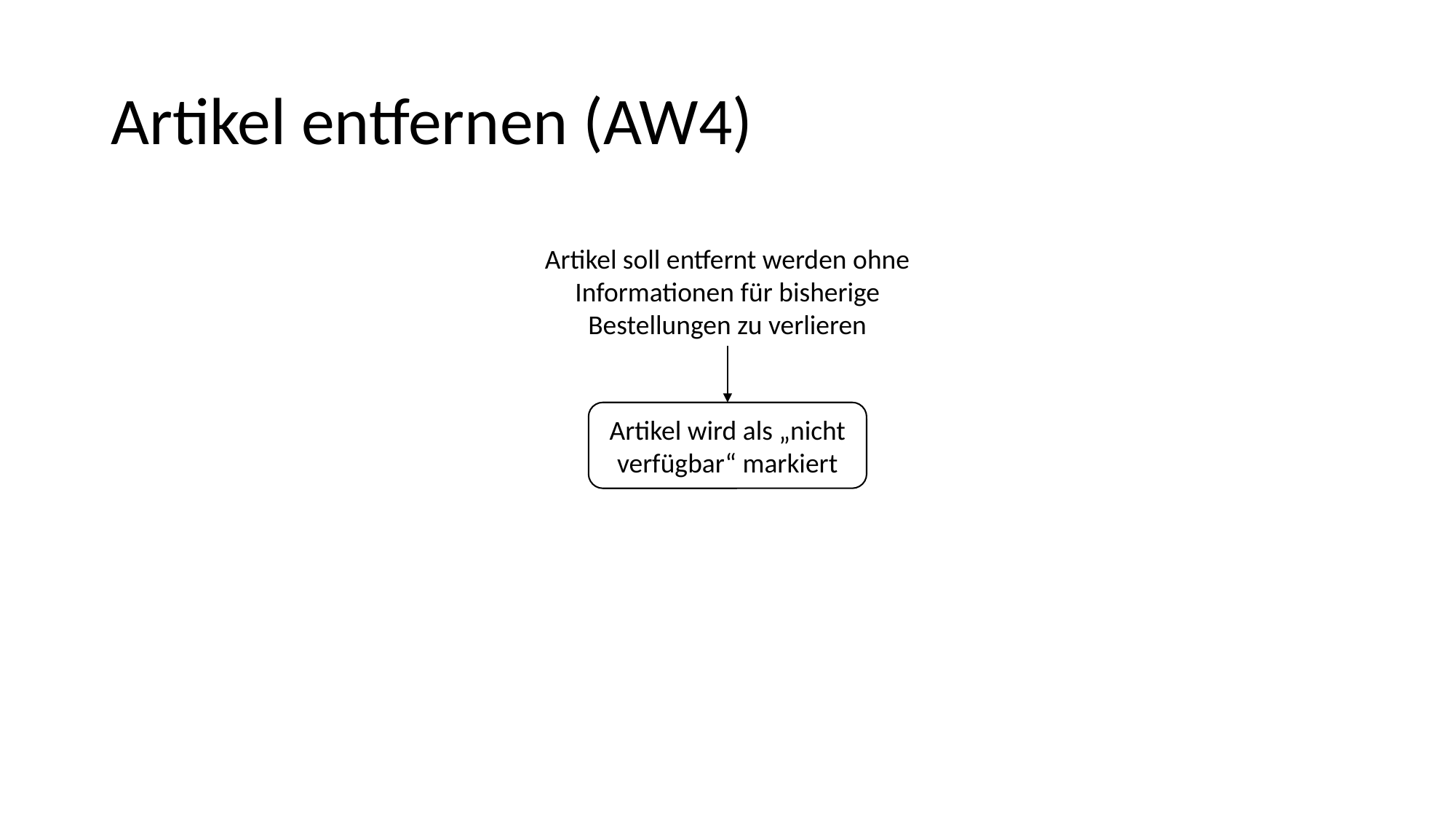

# Artikel entfernen (AW4)
Artikel soll entfernt werden ohne Informationen für bisherige Bestellungen zu verlieren
Artikel wird als „nicht verfügbar“ markiert